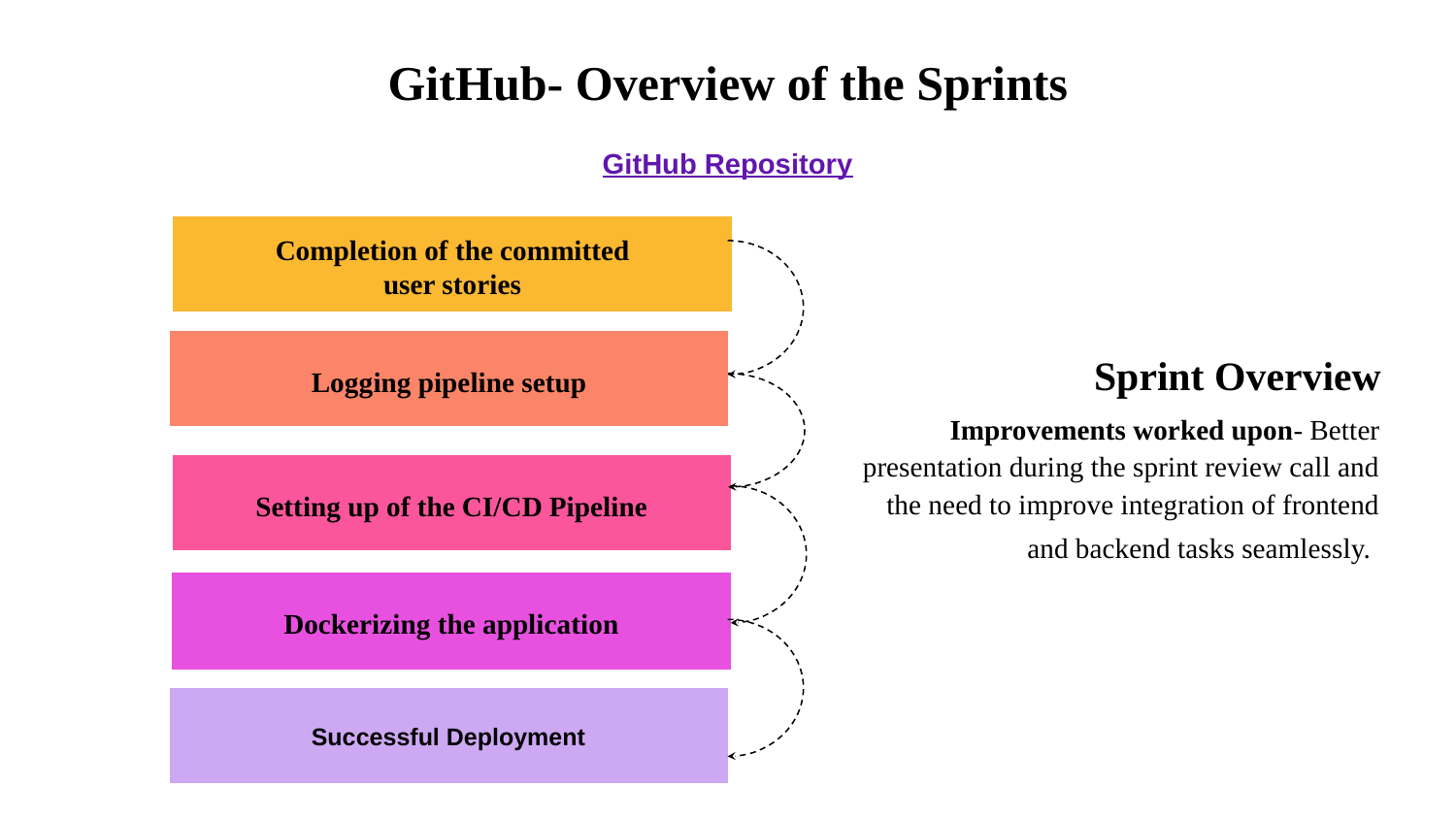

# GitHub- Overview of the Sprints
 GitHub Repository

Completion of the committed user stories

Sprint Overview

Logging pipeline setup

Setting up of the CI/CD Pipeline

Improvements worked upon- Better presentation during the sprint review call and the need to improve integration of frontend and backend tasks seamlessly.

Dockerizing the application

Successful Deployment